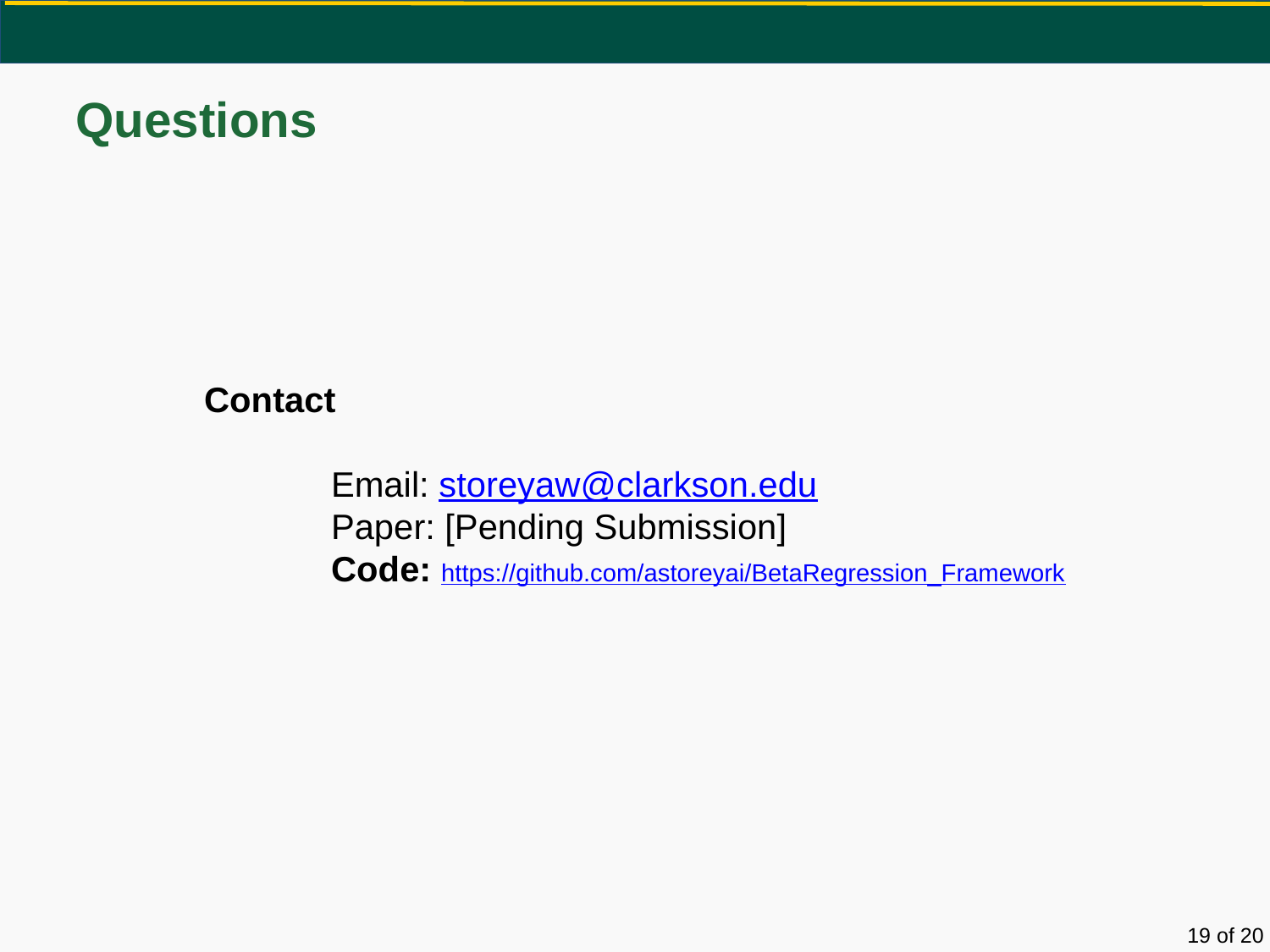

# Questions
Contact

	Email: storeyaw@clarkson.edu
	Paper: [Pending Submission]
	Code: https://github.com/astoreyai/BetaRegression_Framework
19 of 20